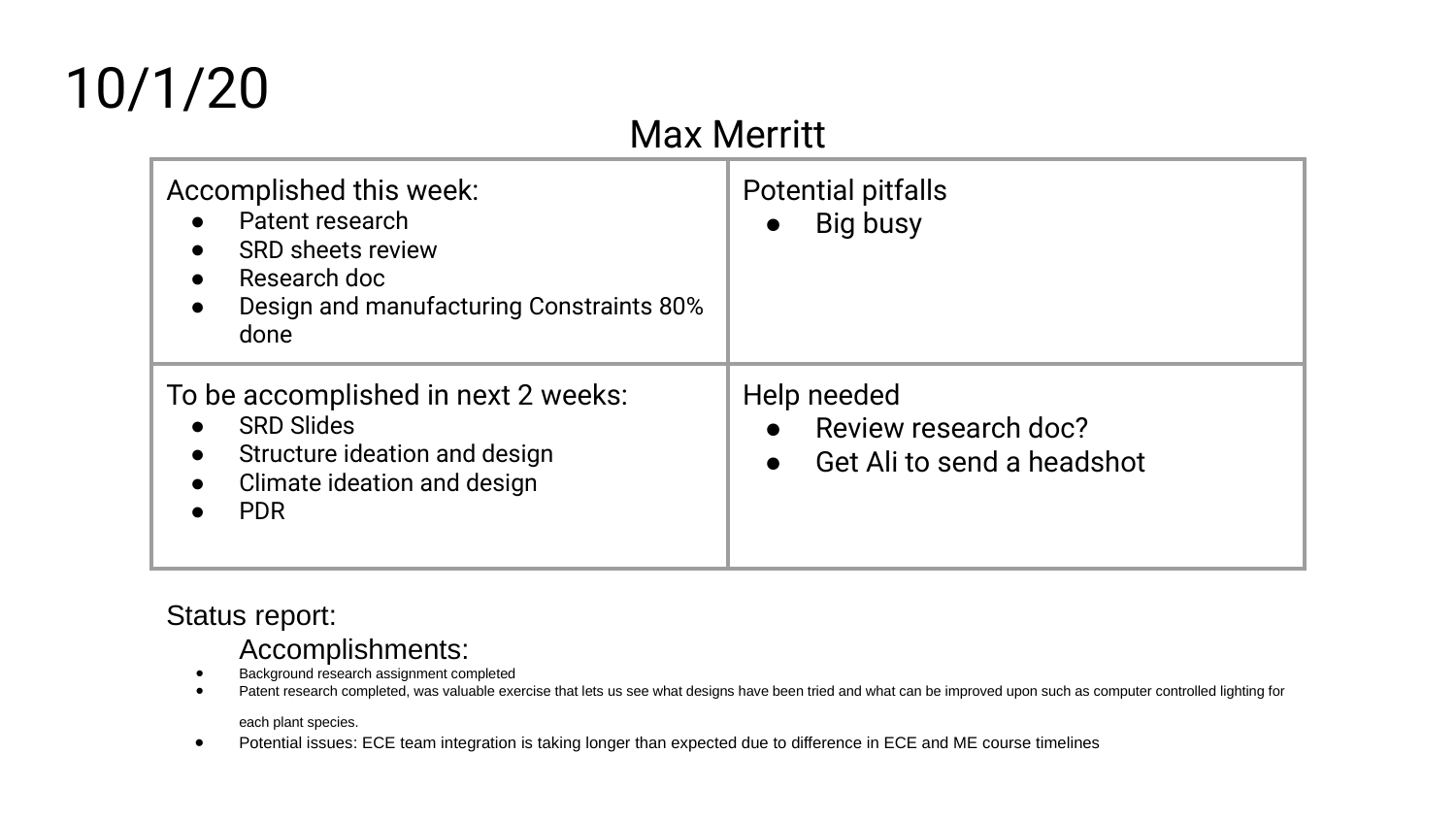

# 10/1/20
Max Merritt
| Accomplished this week: Patent research SRD sheets review Research doc Design and manufacturing Constraints 80% done | Potential pitfalls Big busy |
| --- | --- |
| To be accomplished in next 2 weeks: SRD Slides Structure ideation and design Climate ideation and design PDR | Help needed Review research doc? Get Ali to send a headshot |
Status report:
Accomplishments:
Background research assignment completed
Patent research completed, was valuable exercise that lets us see what designs have been tried and what can be improved upon such as computer controlled lighting for each plant species.
Potential issues: ECE team integration is taking longer than expected due to difference in ECE and ME course timelines